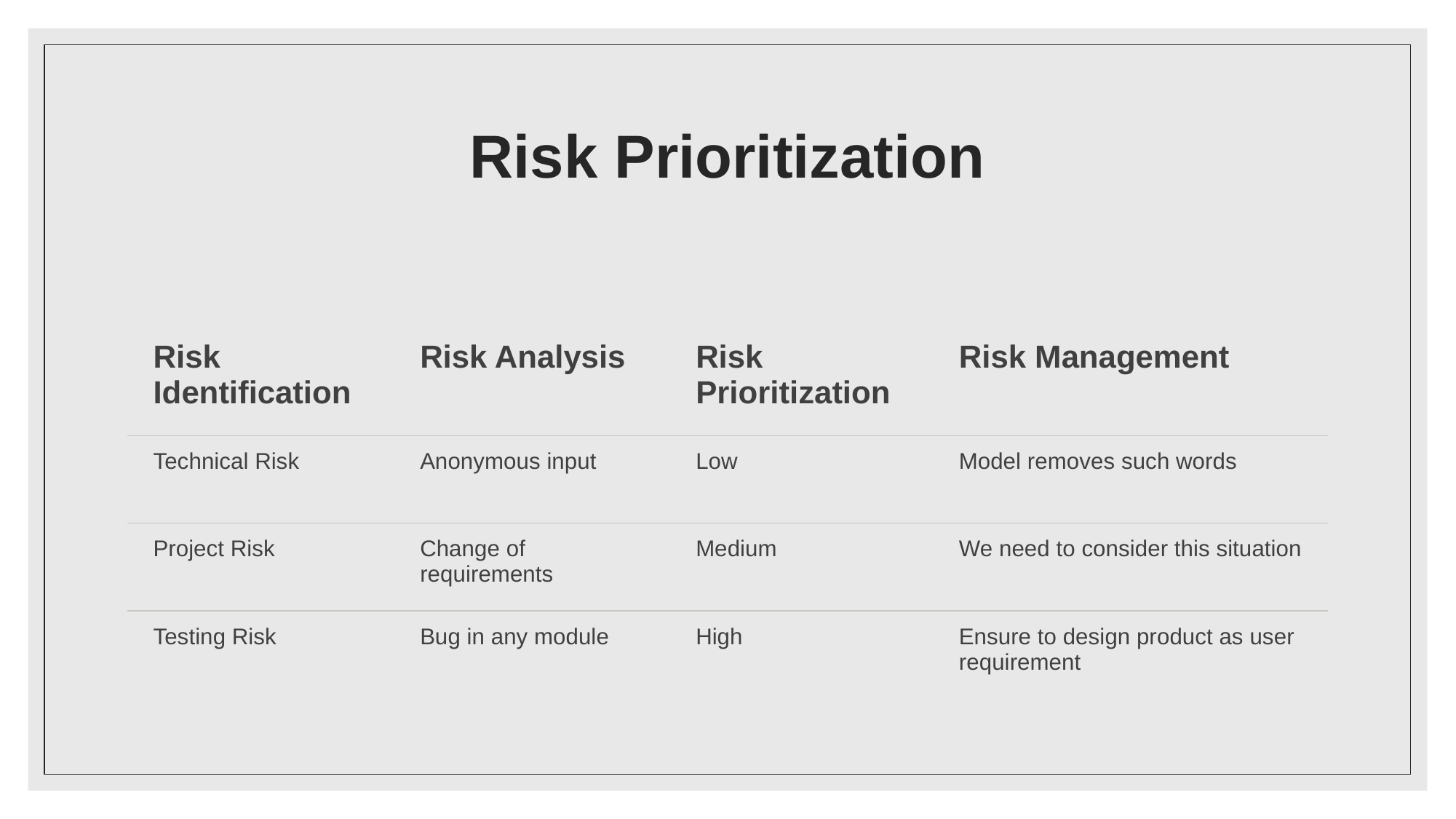

# Risk Prioritization
| Risk Identification | Risk Analysis | Risk Prioritization | Risk Management |
| --- | --- | --- | --- |
| Technical Risk | Anonymous input | Low | Model removes such words |
| Project Risk | Change of requirements | Medium | We need to consider this situation |
| Testing Risk | Bug in any module | High | Ensure to design product as user requirement |